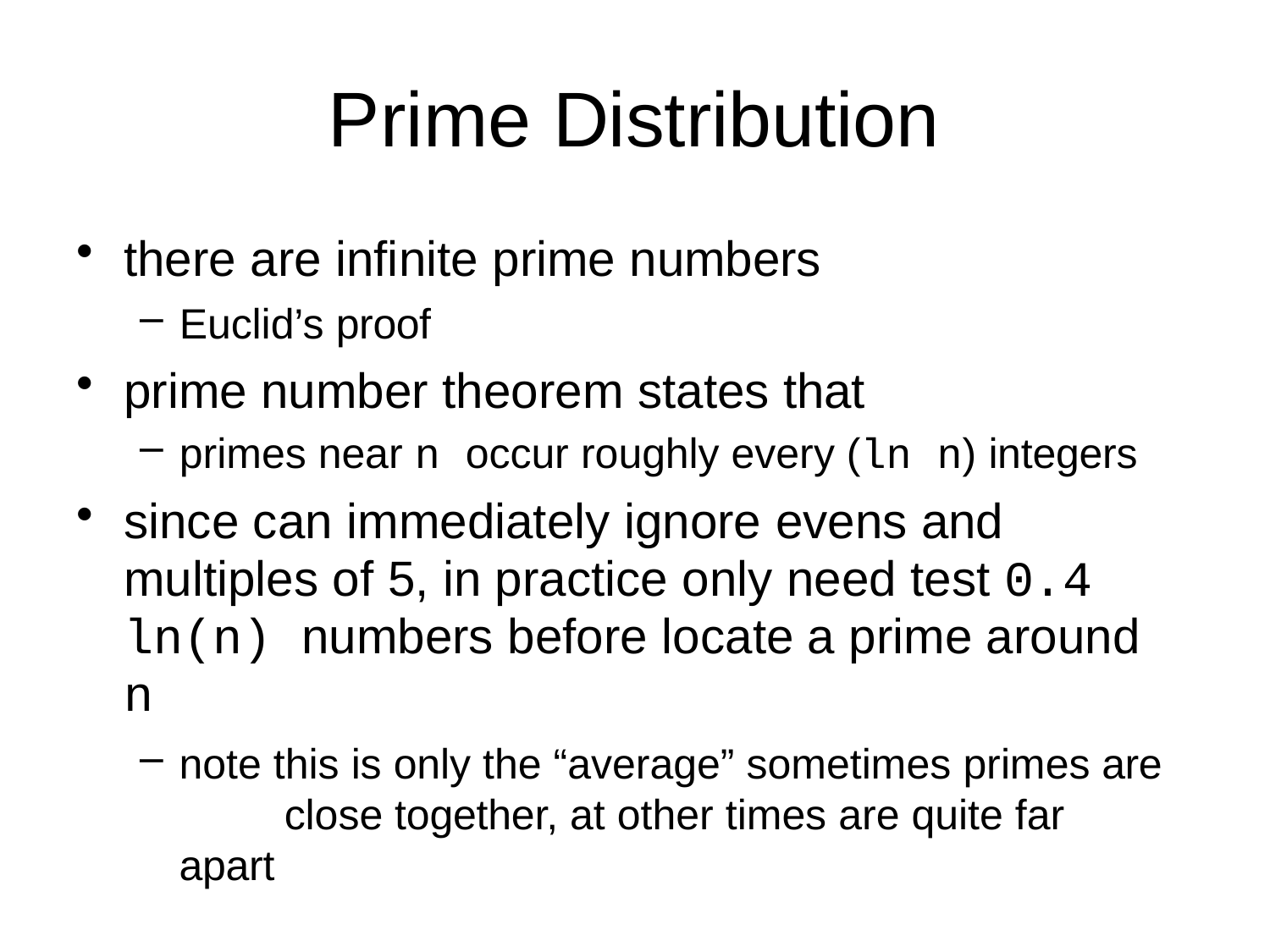

# Prime Distribution
there are infinite prime numbers
Euclid’s proof
prime number theorem states that
primes near n occur roughly every (ln n) integers
since can immediately ignore evens and multiples of 5, in practice only need test 0.4 ln(n) numbers before locate a prime around n
note this is only the “average” sometimes primes are 	close together, at other times are quite far apart